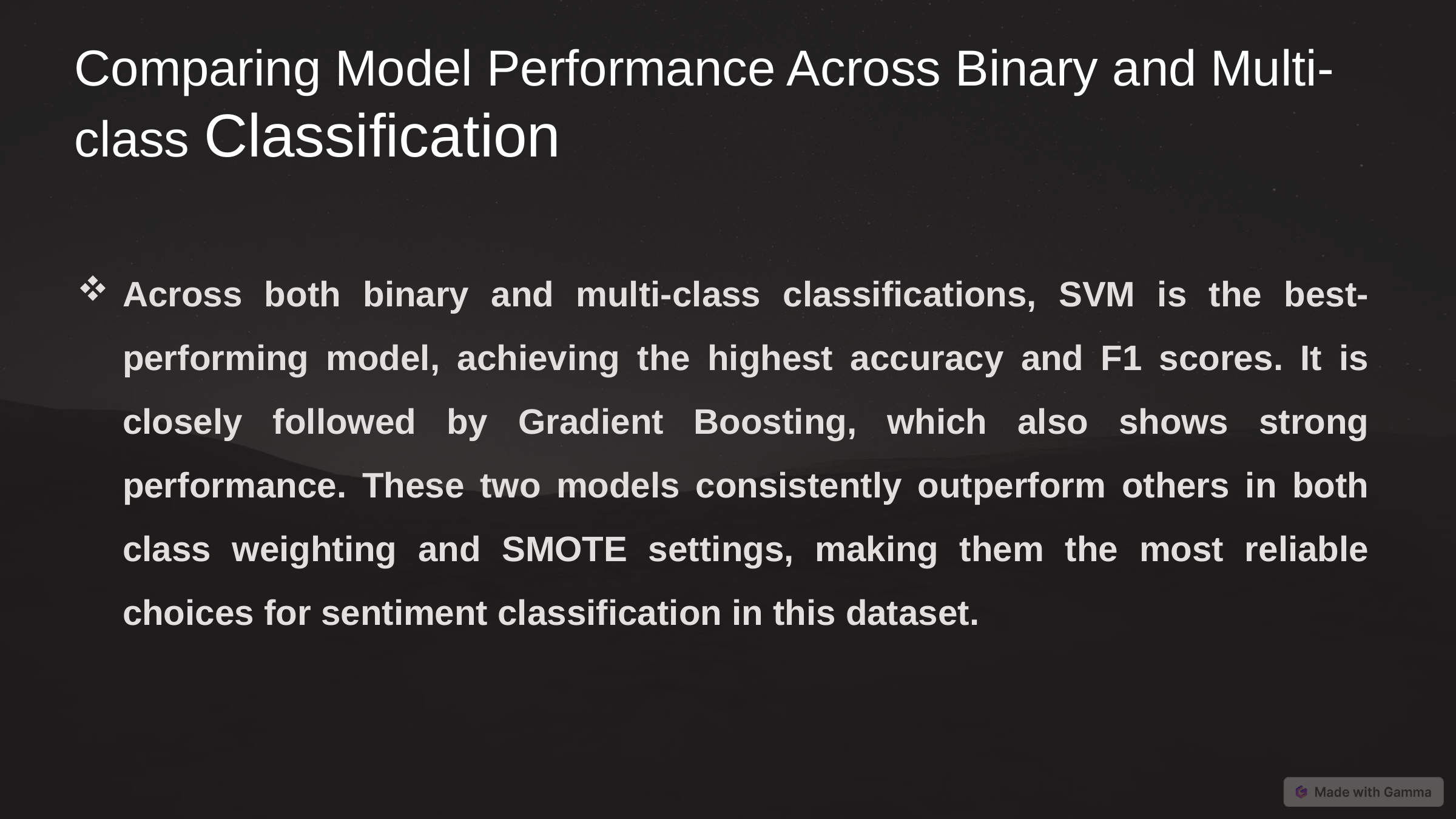

# Comparing Model Performance Across Binary and Multi-class Classification
Across both binary and multi-class classifications, SVM is the best-performing model, achieving the highest accuracy and F1 scores. It is closely followed by Gradient Boosting, which also shows strong performance. These two models consistently outperform others in both class weighting and SMOTE settings, making them the most reliable choices for sentiment classification in this dataset.